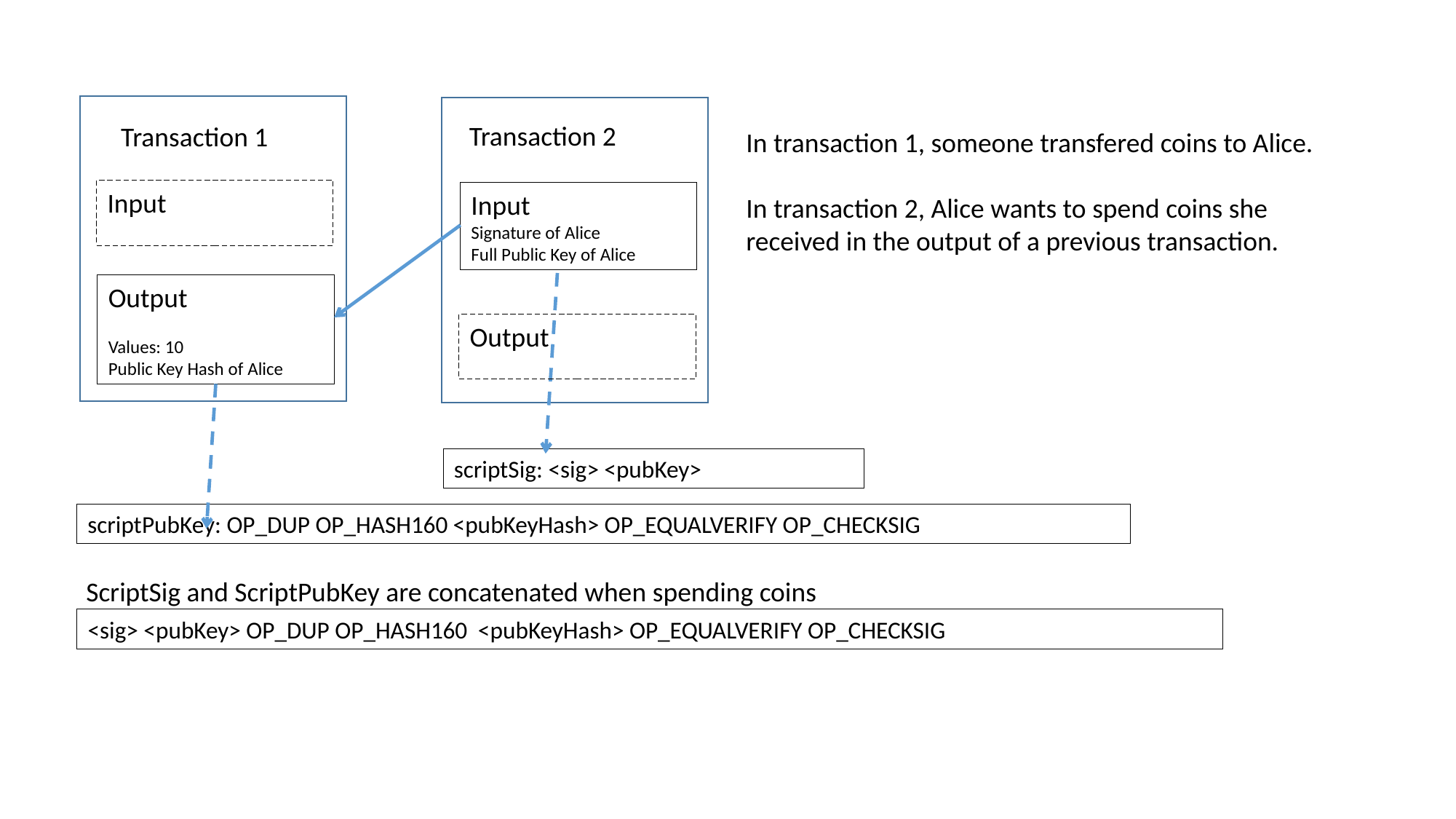

Transaction 2
Transaction 1
In transaction 1, someone transfered coins to Alice.

In transaction 2, Alice wants to spend coins she received in the output of a previous transaction.
Input

Input
Signature of Alice
Full Public Key of Alice
Output

Values: 10
Public Key Hash of Alice
Output

scriptSig: <sig> <pubKey>
scriptPubKey: OP_DUP OP_HASH160 <pubKeyHash> OP_EQUALVERIFY OP_CHECKSIG
ScriptSig and ScriptPubKey are concatenated when spending coins
<sig> <pubKey> OP_DUP OP_HASH160  <pubKeyHash> OP_EQUALVERIFY OP_CHECKSIG